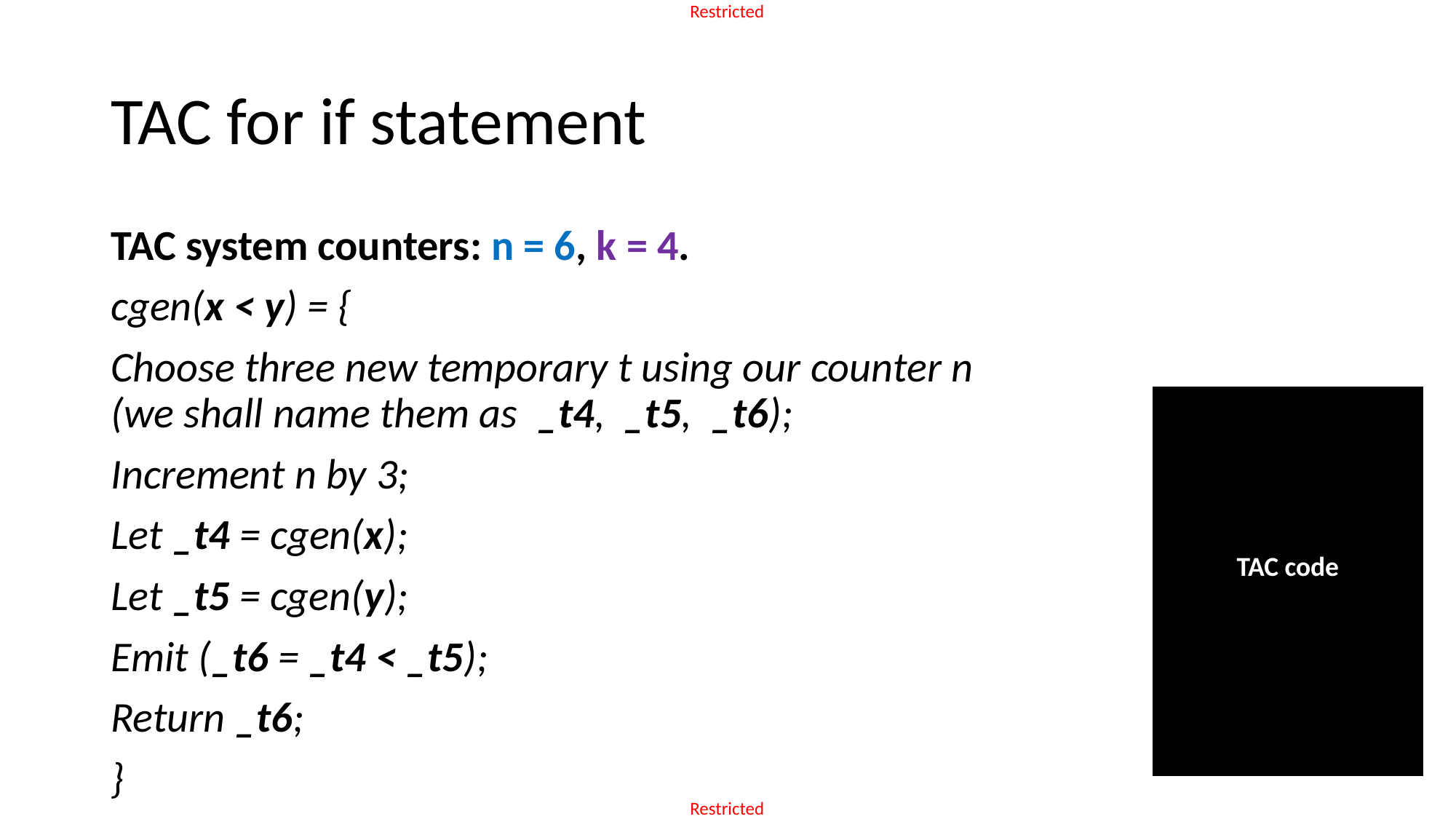

# TAC for if statement
TAC system counters: n = 6, k = 4.
cgen(x < y) = {
Choose three new temporary t using our counter n
(we shall name them as  _t4,  _t5,  _t6);
Increment n by 3;
Let _t4 = cgen(x);
Let _t5 = cgen(y);
Emit (_t6 = _t4 < _t5);
Return _t6;
}

TAC code